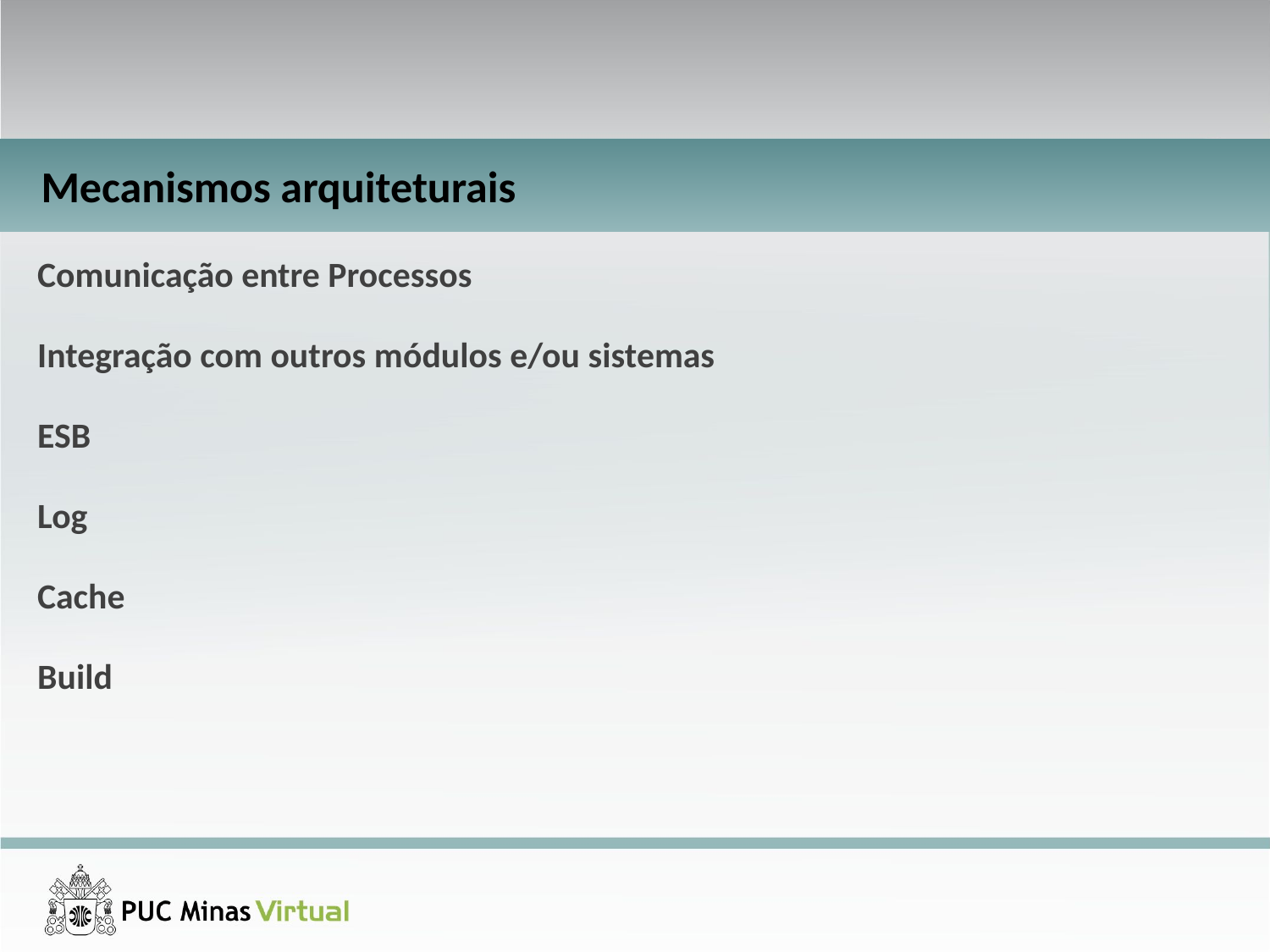

Sistema de DropShipping

Mecanismos arquiteturais
Comunicação entre Processos

Integração com outros módulos e/ou sistemas

ESB

Log

Cache

Build